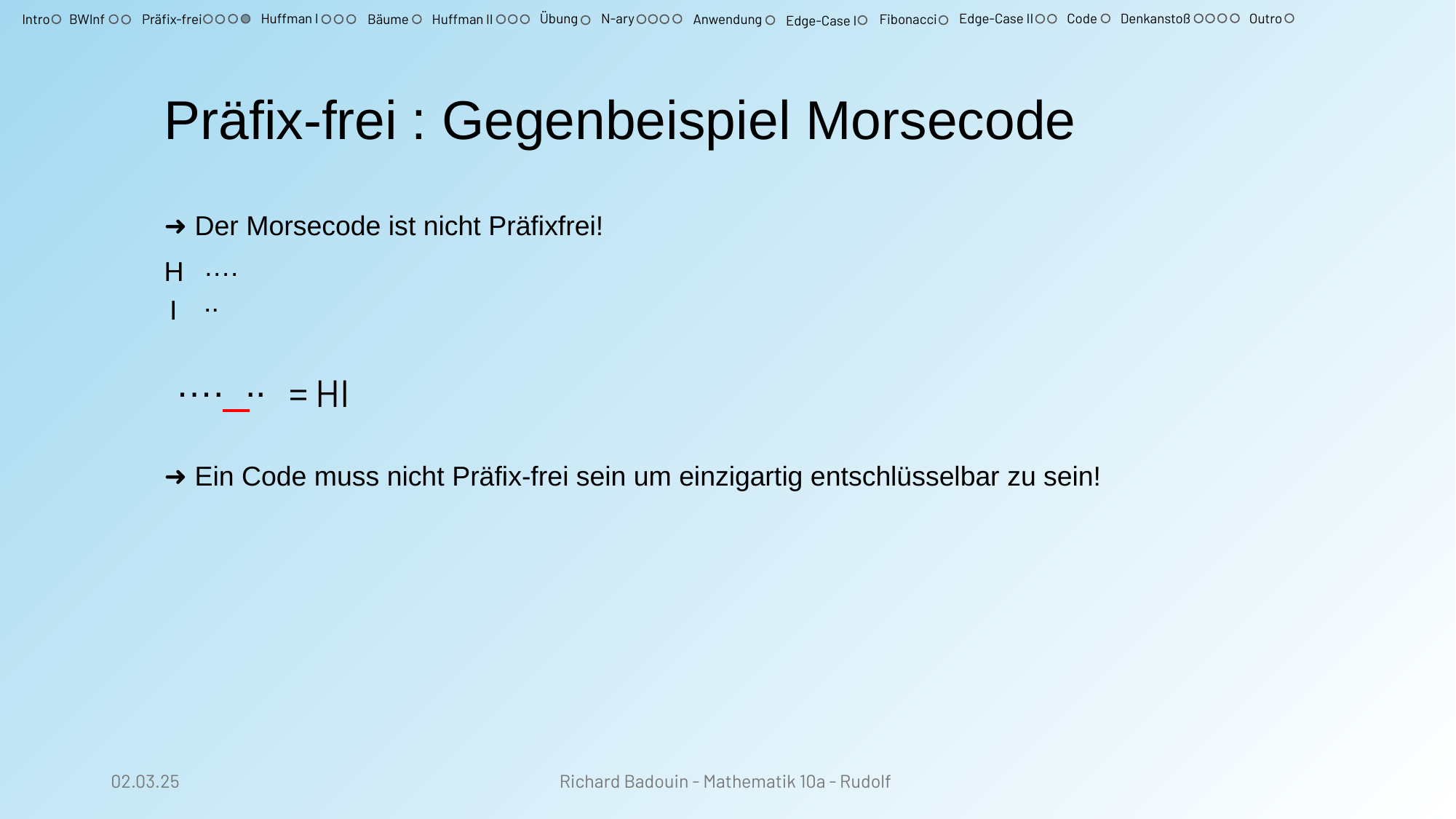

Outro
Huffman I
Übung
N-ary
Edge-Case II
Code
Denkanstoß
Intro
BWInf
Präfix-frei
Bäume
Huffman II
Anwendung
Fibonacci
Edge-Case I

Präfix-frei
: Gegenbeispiel Morsecode
➜ Der Morsecode ist nicht Präfixfrei!
….
H
..
I
….  ..
= HI
➜ Ein Code muss nicht Präfix-frei sein um einzigartig entschlüsselbar zu sein!
02.03.25
Richard Badouin - Mathematik 10a - Rudolf